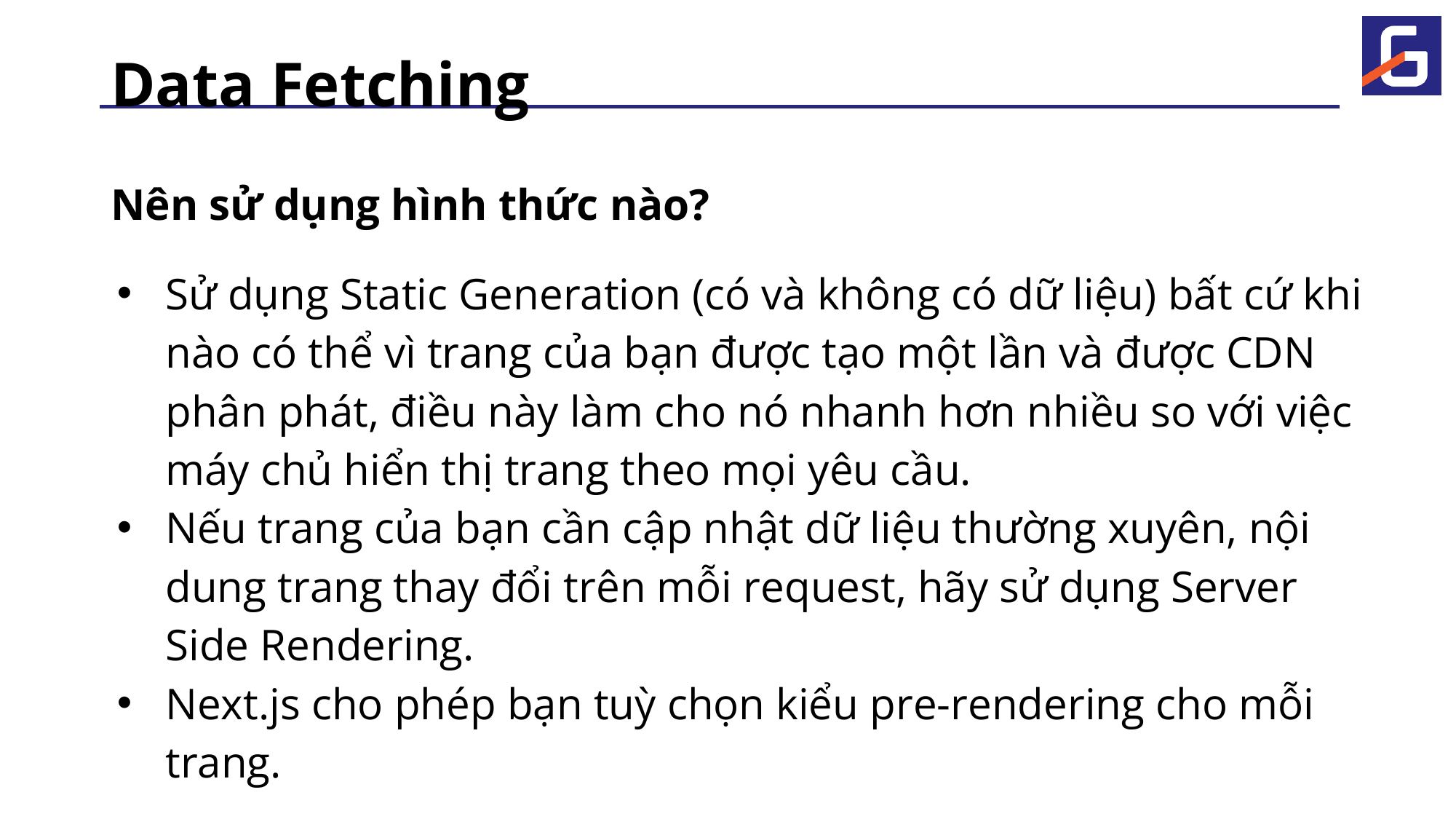

# Data Fetching
Nên sử dụng hình thức nào?
Sử dụng Static Generation (có và không có dữ liệu) bất cứ khi nào có thể vì trang của bạn được tạo một lần và được CDN phân phát, điều này làm cho nó nhanh hơn nhiều so với việc máy chủ hiển thị trang theo mọi yêu cầu.
Nếu trang của bạn cần cập nhật dữ liệu thường xuyên, nội dung trang thay đổi trên mỗi request, hãy sử dụng Server Side Rendering.
Next.js cho phép bạn tuỳ chọn kiểu pre-rendering cho mỗi trang.